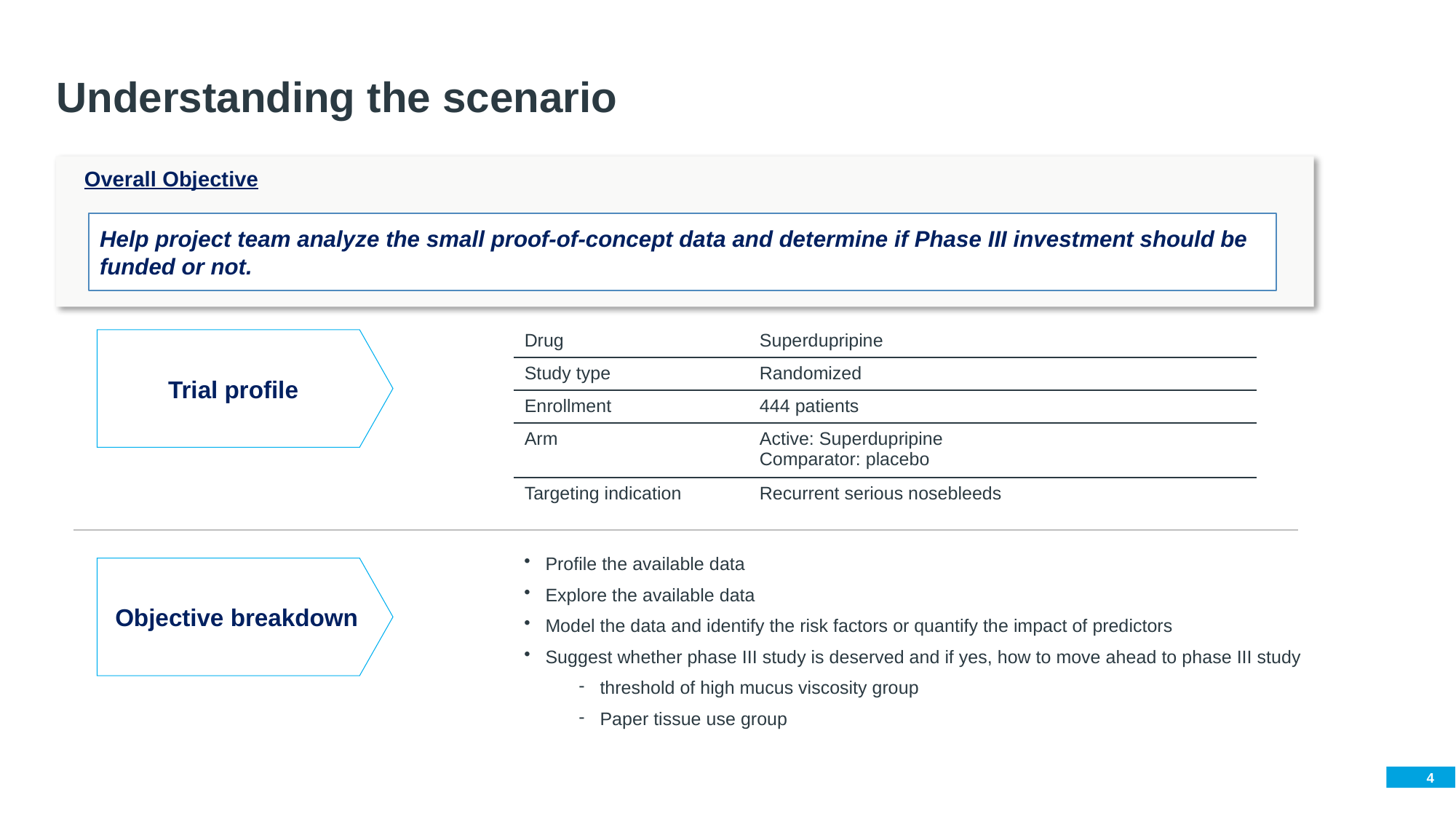

# Understanding the scenario

Overall Objective
Help project team analyze the small proof-of-concept data and determine if Phase III investment should be funded or not.
| Drug | Superdupripine |
| --- | --- |
| Study type | Randomized |
| Enrollment | 444 patients |
| Arm | Active: Superdupripine Comparator: placebo |
| Targeting indication | Recurrent serious nosebleeds |
Trial profile
Profile the available data
Explore the available data
Model the data and identify the risk factors or quantify the impact of predictors
Suggest whether phase III study is deserved and if yes, how to move ahead to phase III study
threshold of high mucus viscosity group
Paper tissue use group
Objective breakdown